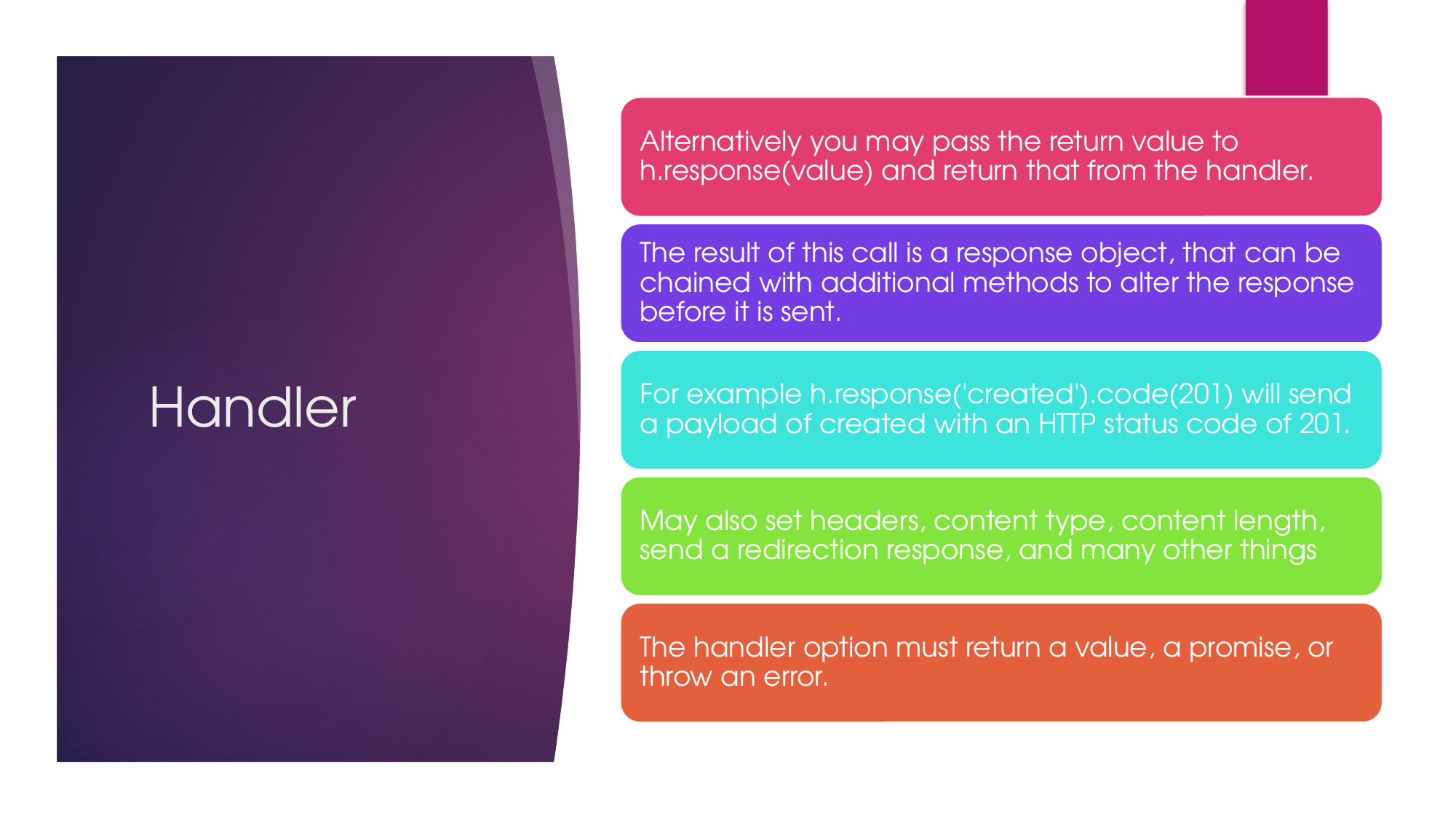

Alternatively you may pass the return value to h.response(value) and return that from the handler.
The result of this call is a response object, that can be chained with additional methods to alter the response before it is sent.
For example h.response('created').code(201) will send a payload of created with an HTTP status code of 201.
May also set headers, content type, content length, send a redirection response, and many other things
The handler option must return a value, a promise, or throw an error.
# Handler